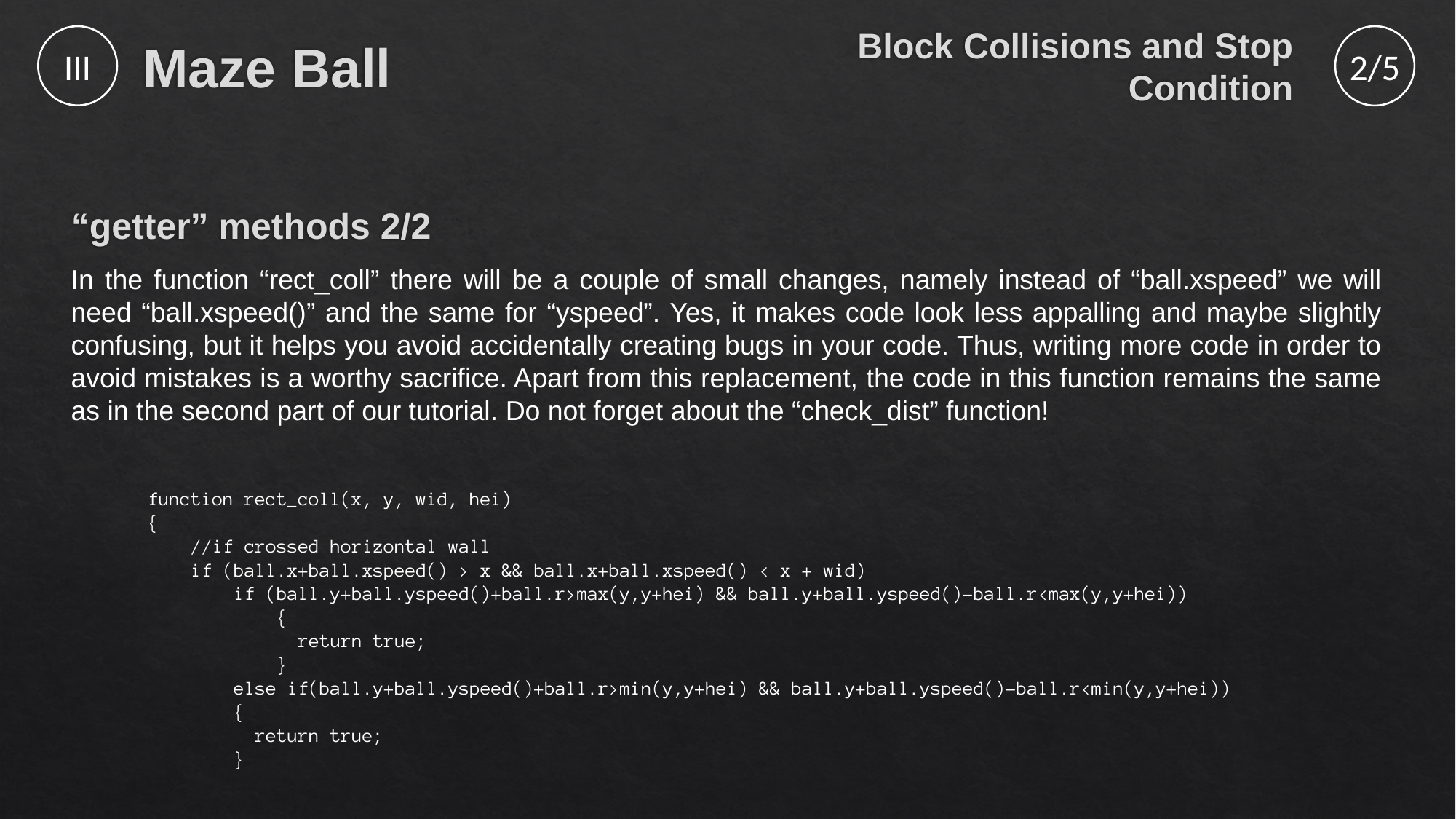

Block Collisions and Stop Condition
III
2/5
Maze Ball
“getter” methods 2/2
In the function “rect_coll” there will be a couple of small changes, namely instead of “ball.xspeed” we will need “ball.xspeed()” and the same for “yspeed”. Yes, it makes code look less appalling and maybe slightly confusing, but it helps you avoid accidentally creating bugs in your code. Thus, writing more code in order to avoid mistakes is a worthy sacrifice. Apart from this replacement, the code in this function remains the same as in the second part of our tutorial. Do not forget about the “check_dist” function!
function rect_coll(x, y, wid, hei)
{
    //if crossed horizontal wall
    if (ball.x+ball.xspeed() > x && ball.x+ball.xspeed() < x + wid)
        if (ball.y+ball.yspeed()+ball.r>max(y,y+hei) && ball.y+ball.yspeed()-ball.r<max(y,y+hei))
            {
              return true;
            }
        else if(ball.y+ball.yspeed()+ball.r>min(y,y+hei) && ball.y+ball.yspeed()-ball.r<min(y,y+hei))
        {
          return true;
        }